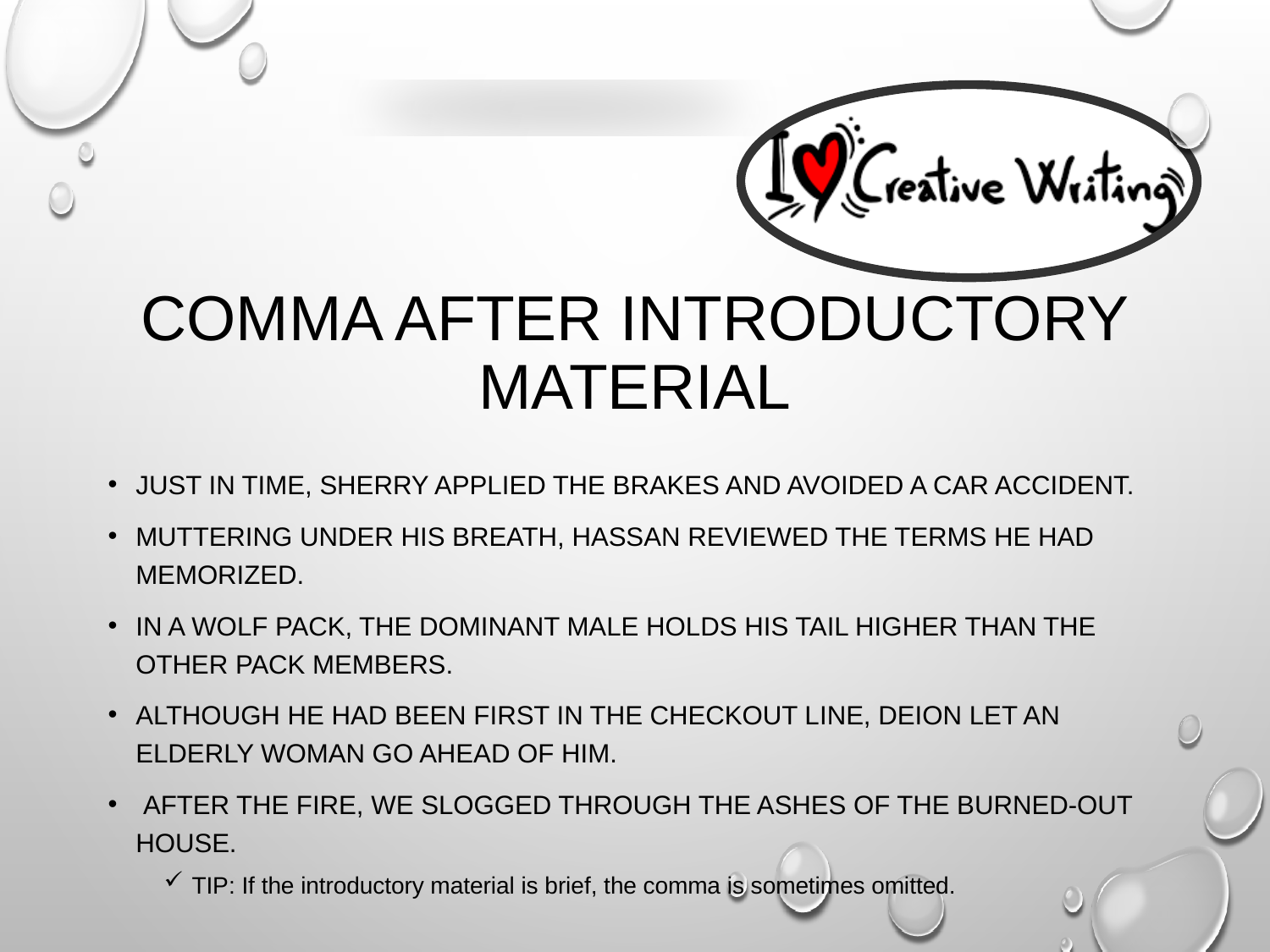

# Comma after Introductory Material
Just in time, Sherry applied the brakes and avoided a car accident.
Muttering under his breath, Hassan reviewed the terms he had memorized.
In a wolf pack, the dominant male holds his tail higher than the other pack members.
Although he had been first in the checkout line, Deion let an elderly woman go ahead of him.
 After the fire, we slogged through the ashes of the burned-out house.
TIP: If the introductory material is brief, the comma is sometimes omitted.